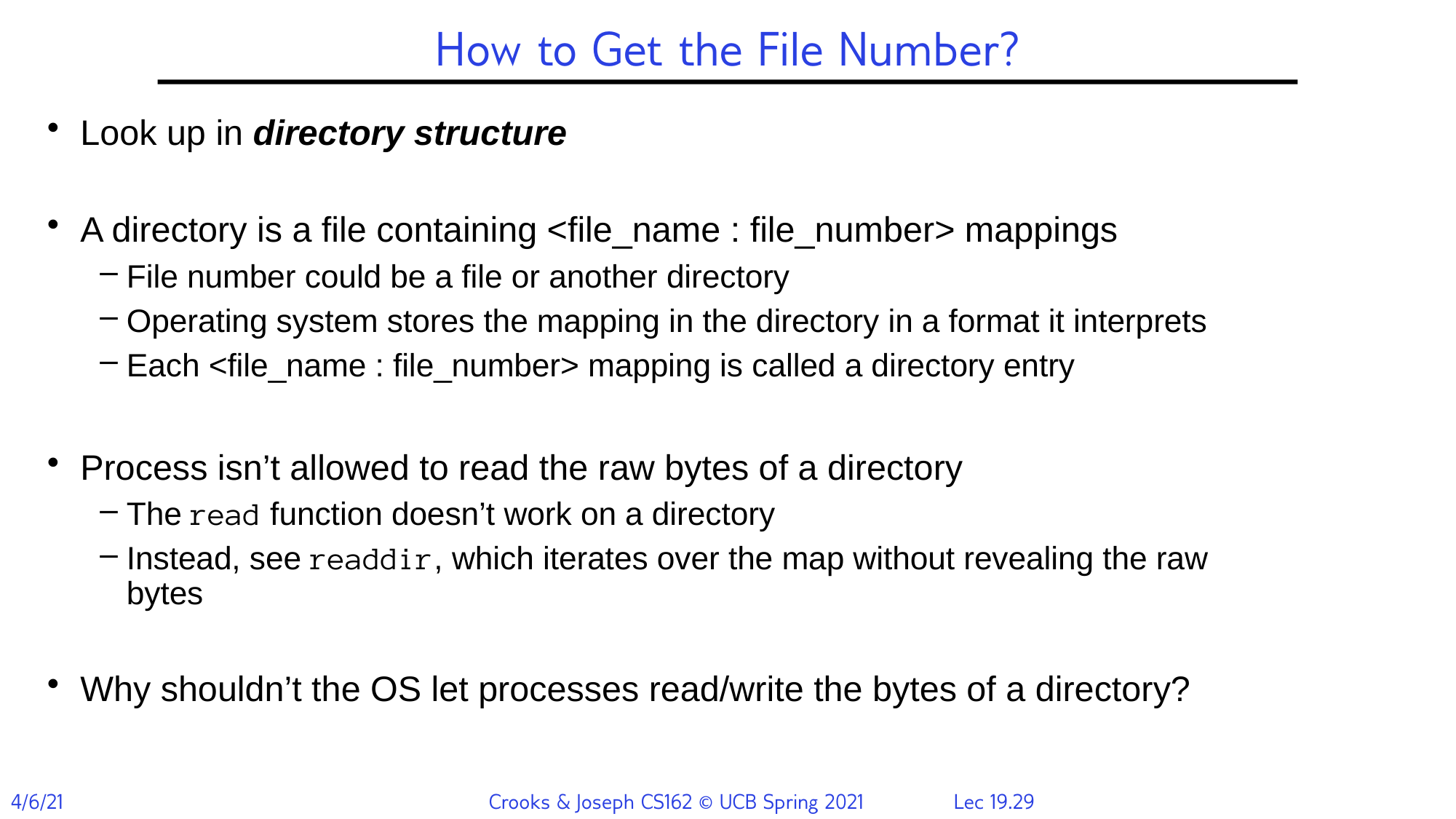

# How to Get the File Number?
Look up in directory structure

A directory is a file containing <file_name : file_number> mappings
File number could be a file or another directory
Operating system stores the mapping in the directory in a format it interprets
Each <file_name : file_number> mapping is called a directory entry

Process isn’t allowed to read the raw bytes of a directory
The read function doesn’t work on a directory
Instead, see readdir, which iterates over the map without revealing the raw bytes

Why shouldn’t the OS let processes read/write the bytes of a directory?